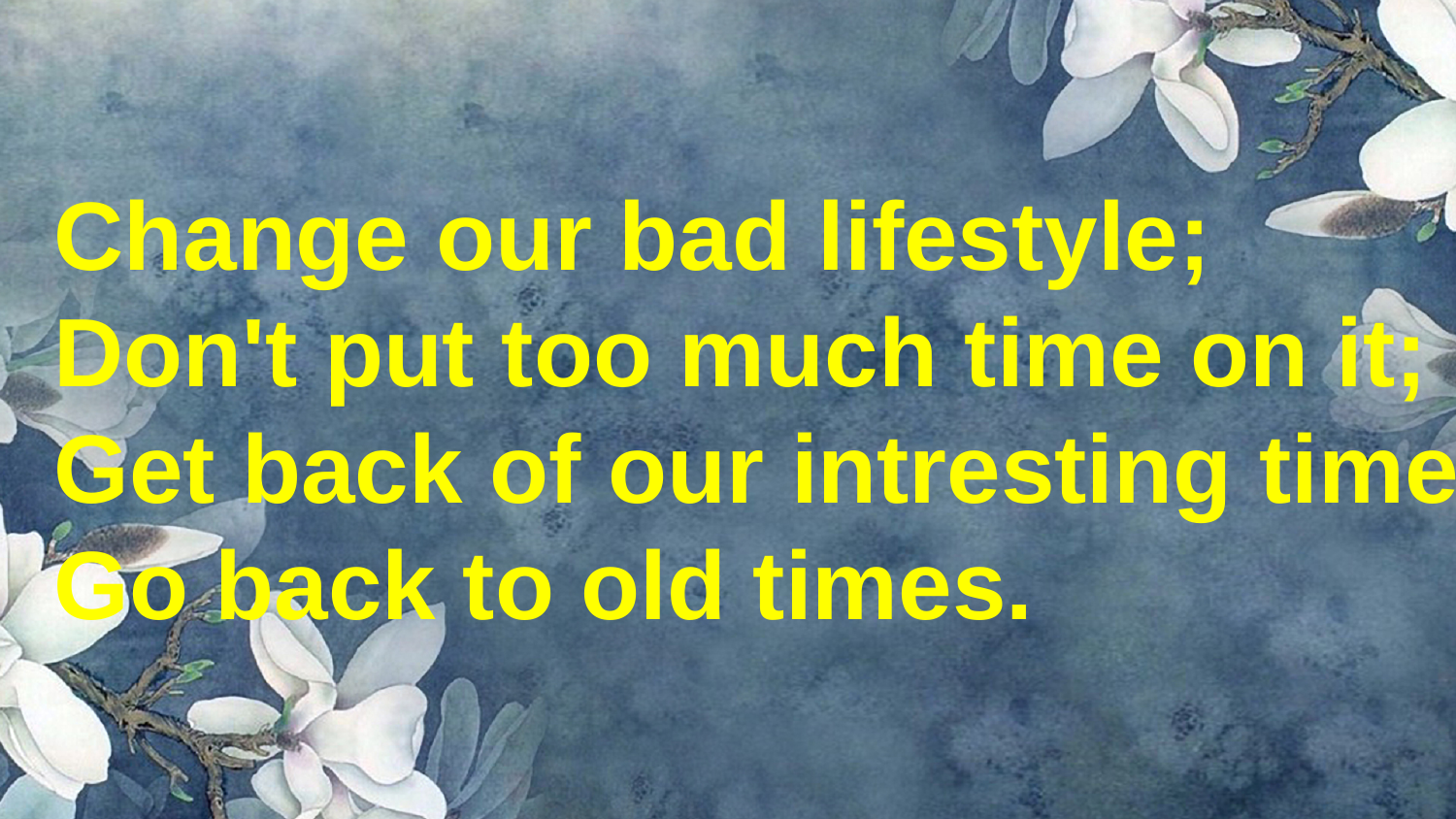

Change our bad lifestyle;
Don't put too much time on it;
Get back of our intresting times.
Go back to old times.